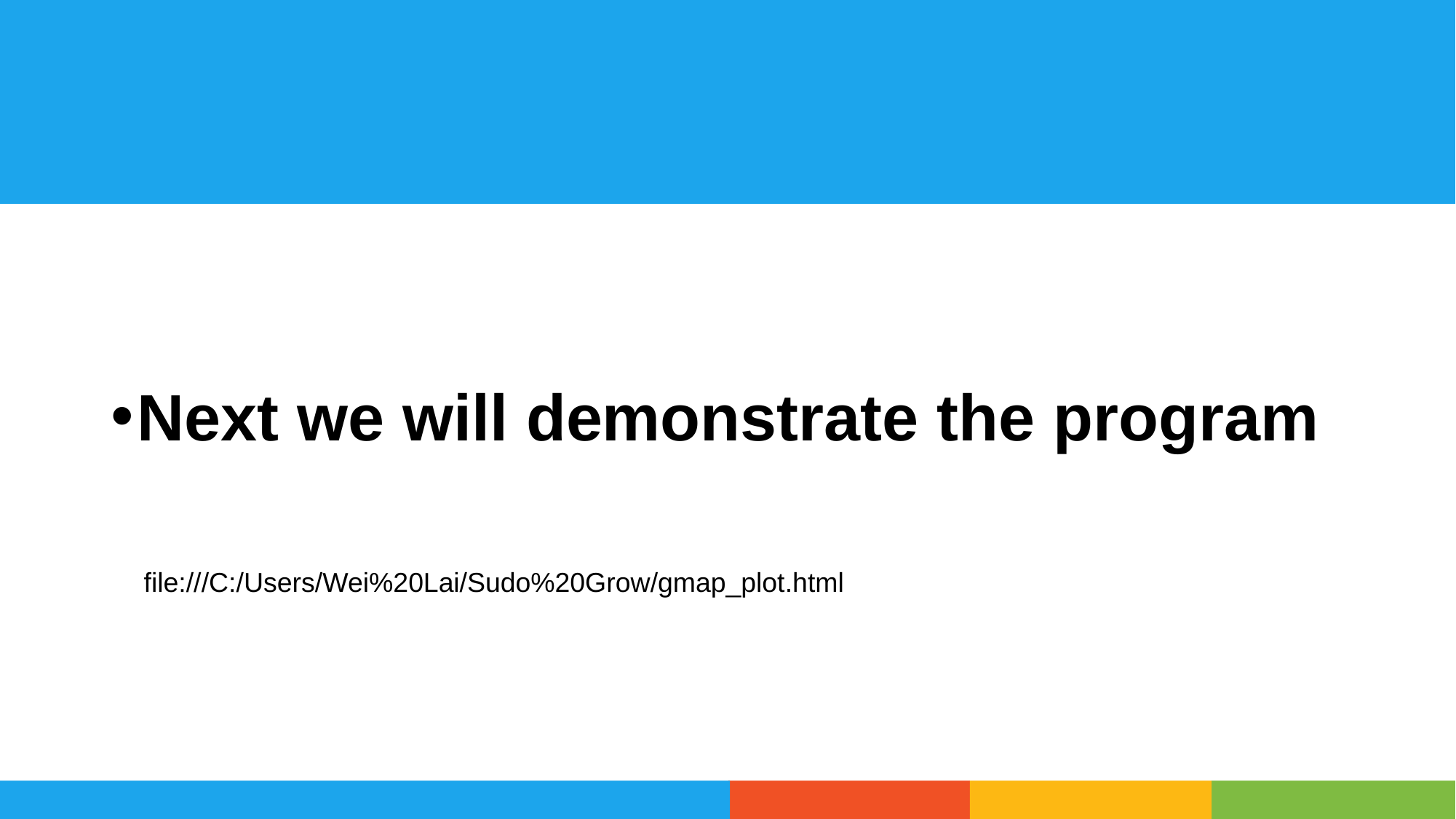

Next we will demonstrate the program
file:///C:/Users/Wei%20Lai/Sudo%20Grow/gmap_plot.html